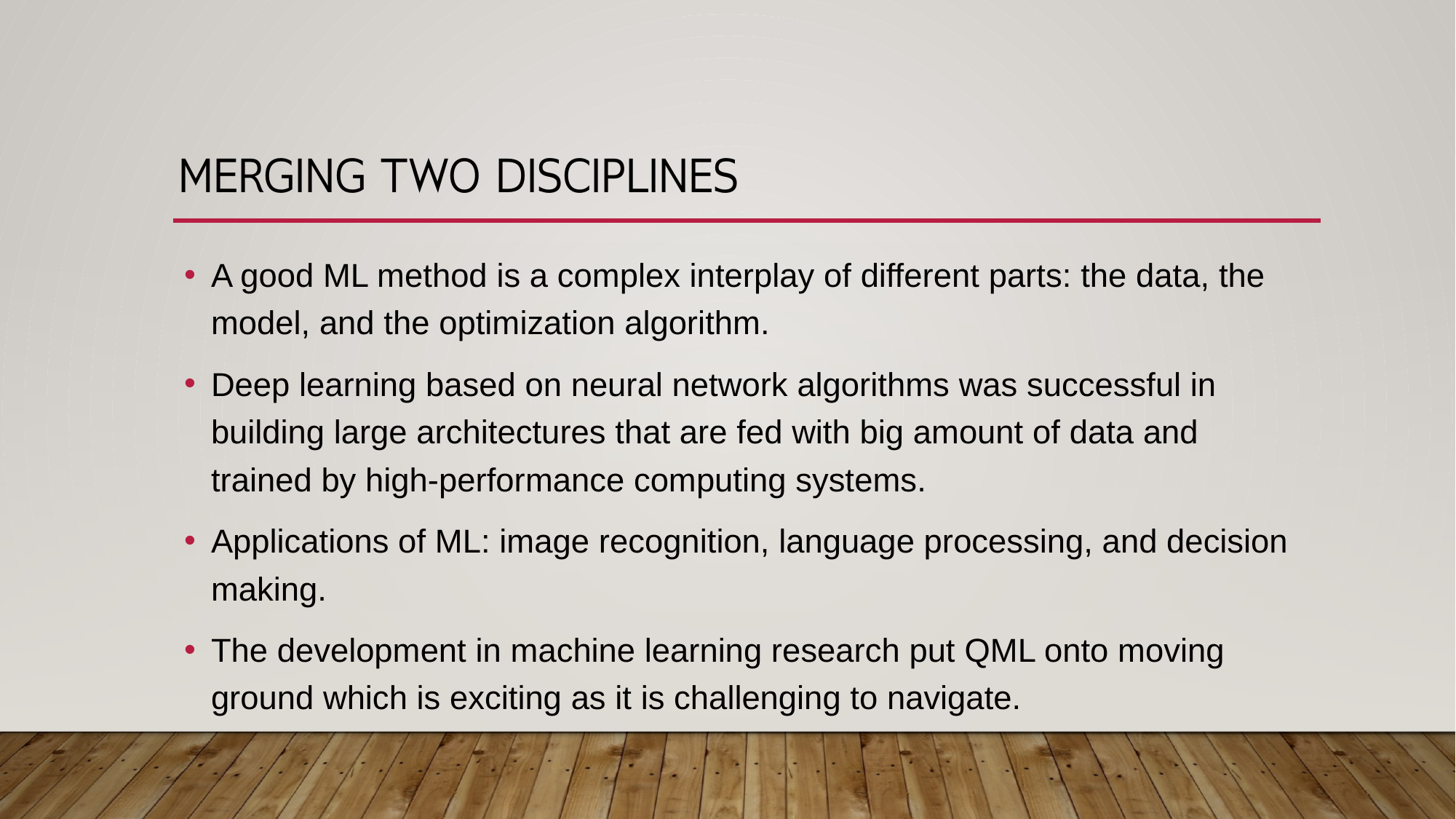

# Merging two disciplines
A good ML method is a complex interplay of different parts: the data, the model, and the optimization algorithm.
Deep learning based on neural network algorithms was successful in building large architectures that are fed with big amount of data and trained by high-performance computing systems.
Applications of ML: image recognition, language processing, and decision making.
The development in machine learning research put QML onto moving ground which is exciting as it is challenging to navigate.